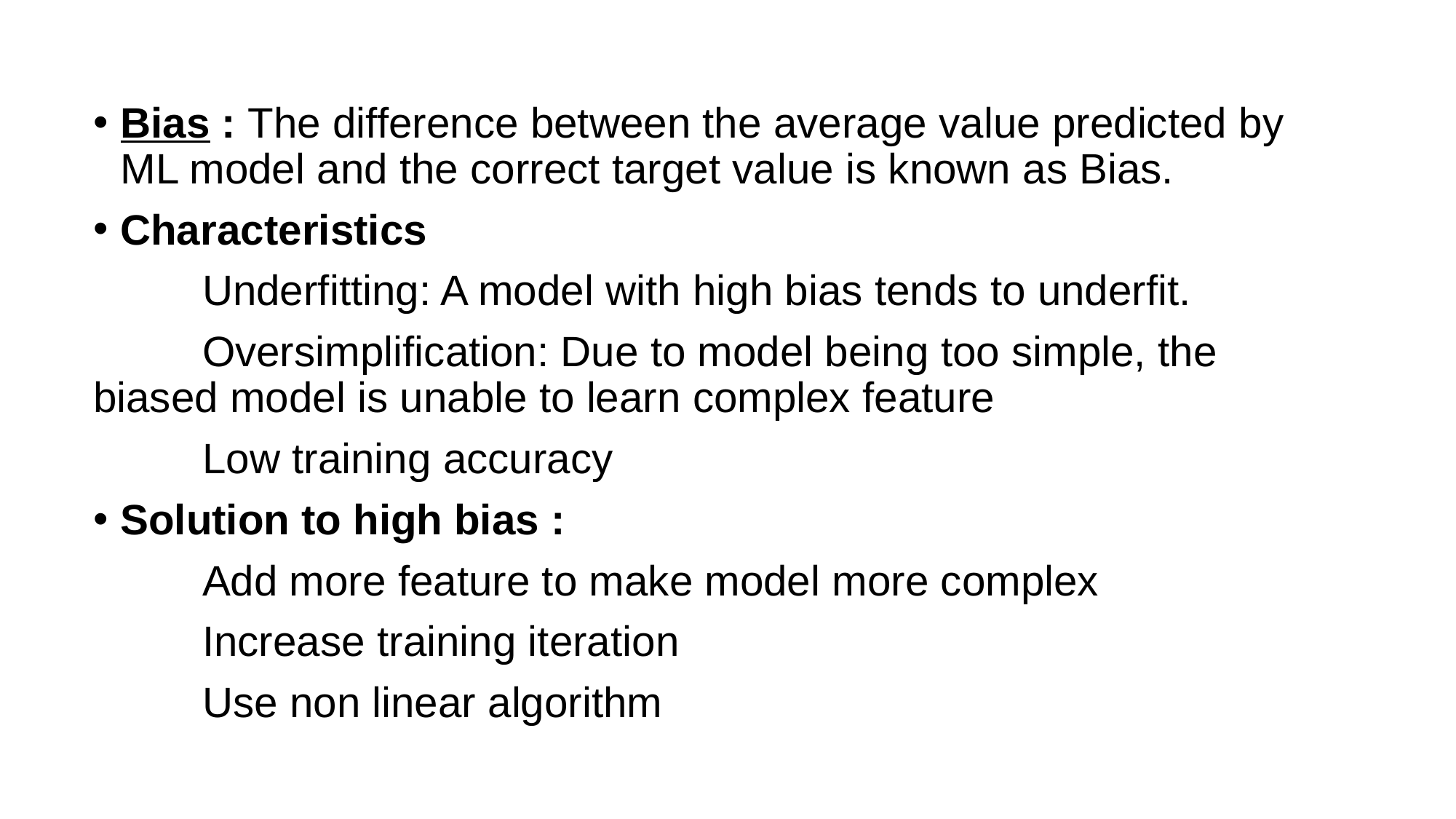

Bias : The difference between the average value predicted by ML model and the correct target value is known as Bias.
Characteristics
	Underfitting: A model with high bias tends to underfit.
	Oversimplification: Due to model being too simple, the biased model is unable to learn complex feature
	Low training accuracy
Solution to high bias :
	Add more feature to make model more complex
	Increase training iteration
	Use non linear algorithm